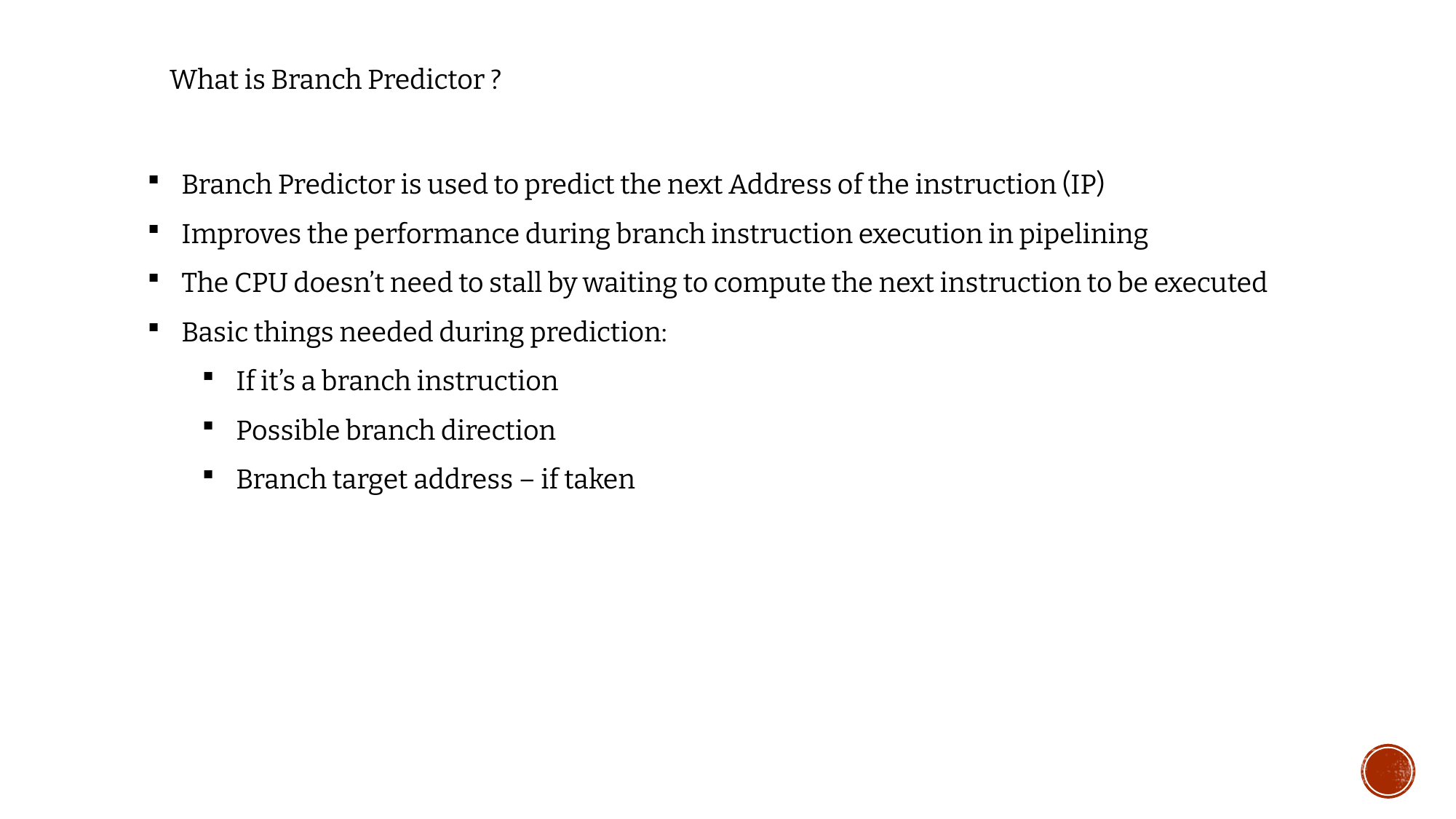

What is Branch Predictor ?
Branch Predictor is used to predict the next Address of the instruction (IP)
Improves the performance during branch instruction execution in pipelining
The CPU doesn’t need to stall by waiting to compute the next instruction to be executed
Basic things needed during prediction:
If it’s a branch instruction
Possible branch direction
Branch target address – if taken